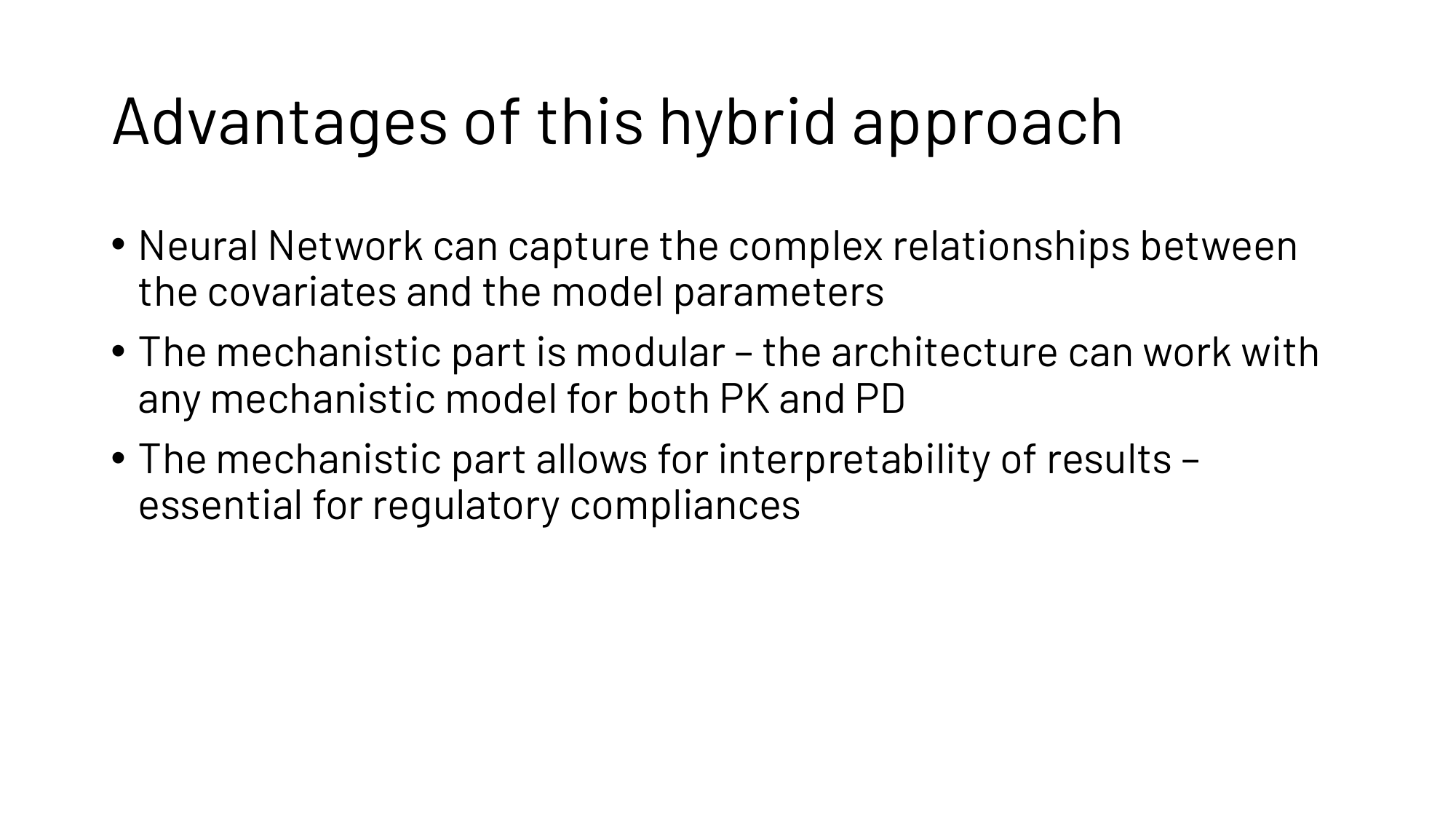

# Advantages of this hybrid approach
Neural Network can capture the complex relationships between the covariates and the model parameters
The mechanistic part is modular – the architecture can work with any mechanistic model for both PK and PD
The mechanistic part allows for interpretability of results – essential for regulatory compliances